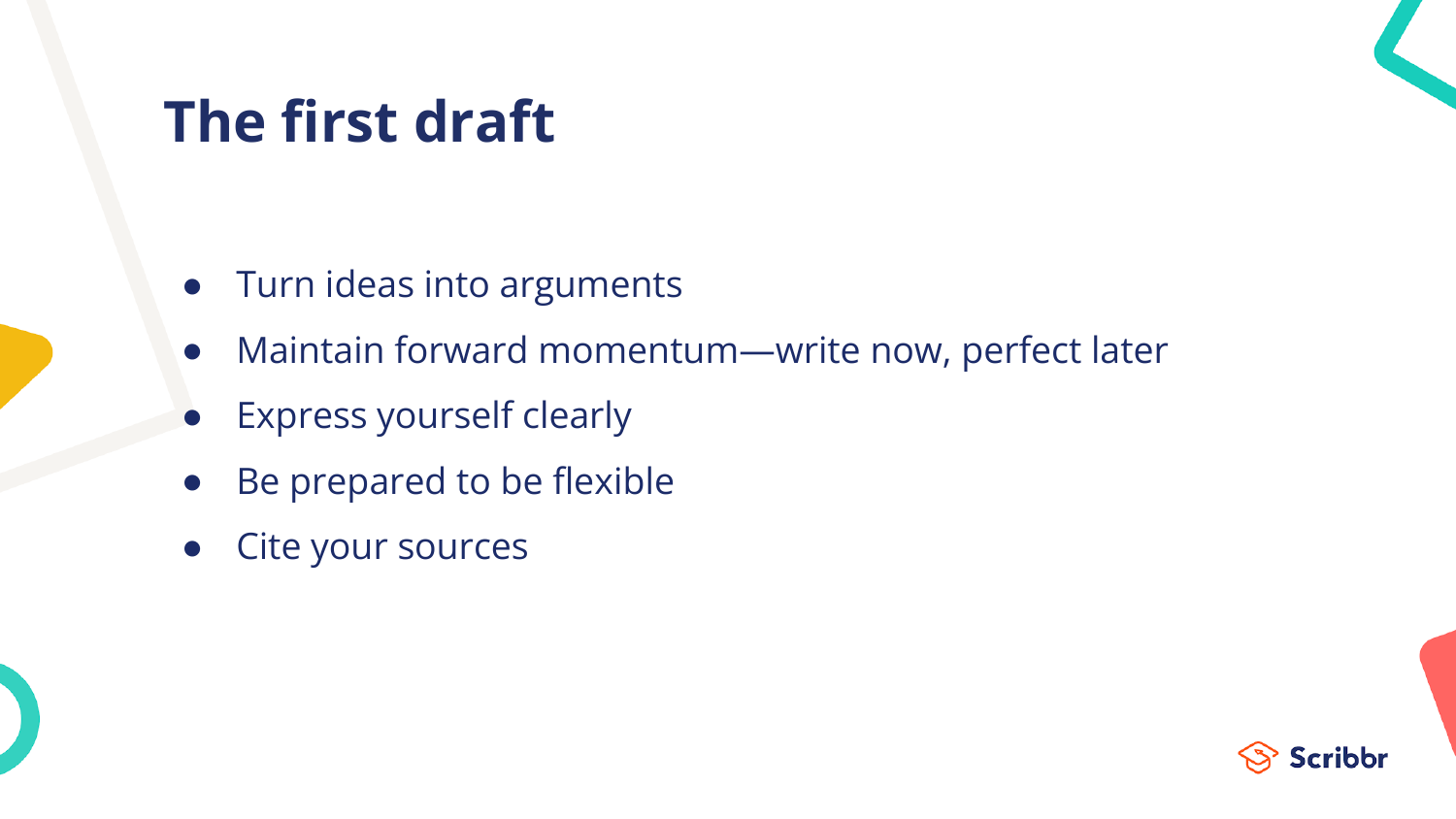

# The first draft
Turn ideas into arguments
Maintain forward momentum—write now, perfect later
Express yourself clearly
Be prepared to be flexible
Cite your sources